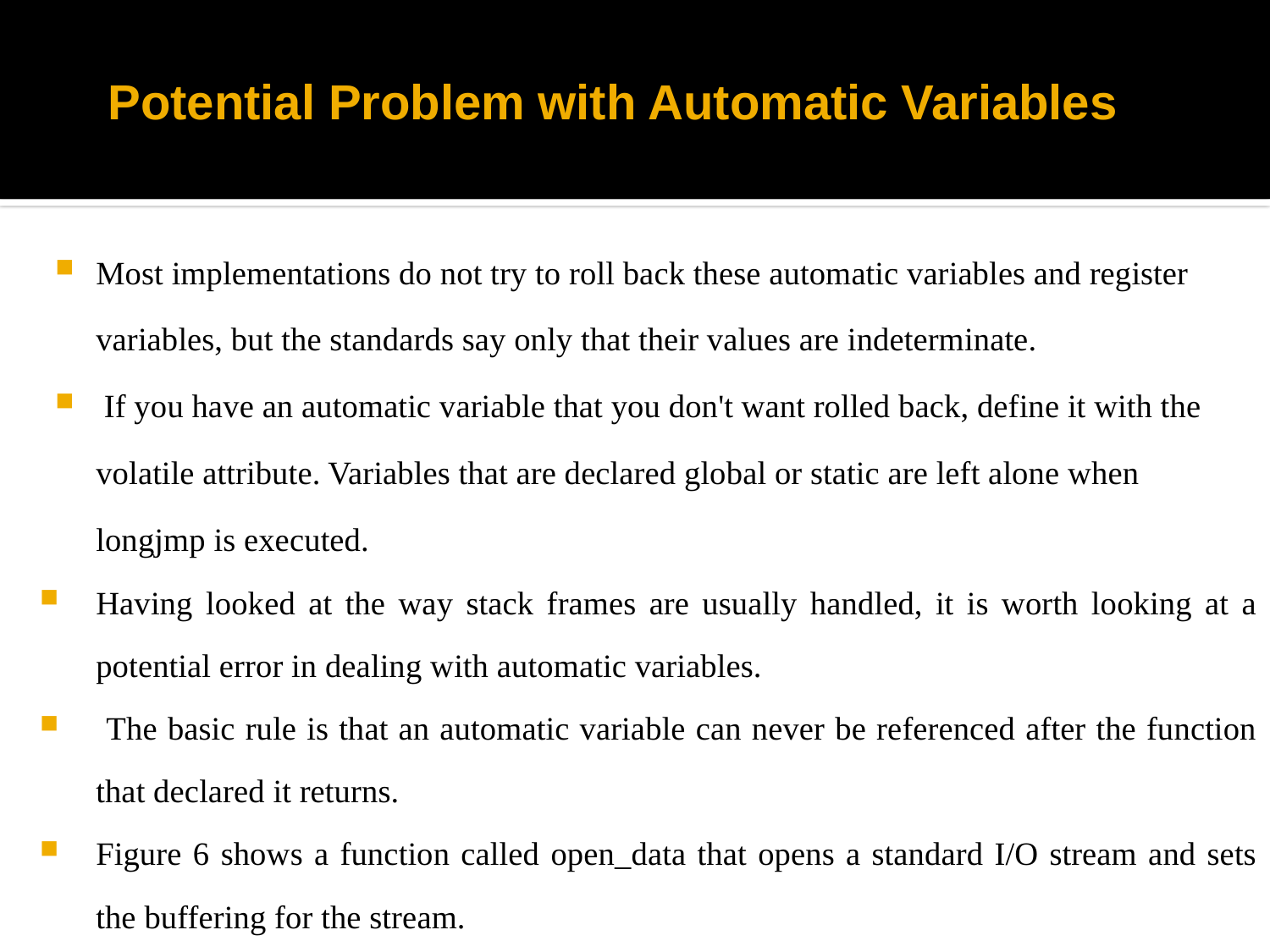

# Potential Problem with Automatic Variables
Most implementations do not try to roll back these automatic variables and register variables, but the standards say only that their values are indeterminate.
 If you have an automatic variable that you don't want rolled back, define it with the volatile attribute. Variables that are declared global or static are left alone when longjmp is executed.
Having looked at the way stack frames are usually handled, it is worth looking at a potential error in dealing with automatic variables.
 The basic rule is that an automatic variable can never be referenced after the function that declared it returns.
Figure 6 shows a function called open_data that opens a standard I/O stream and sets the buffering for the stream.